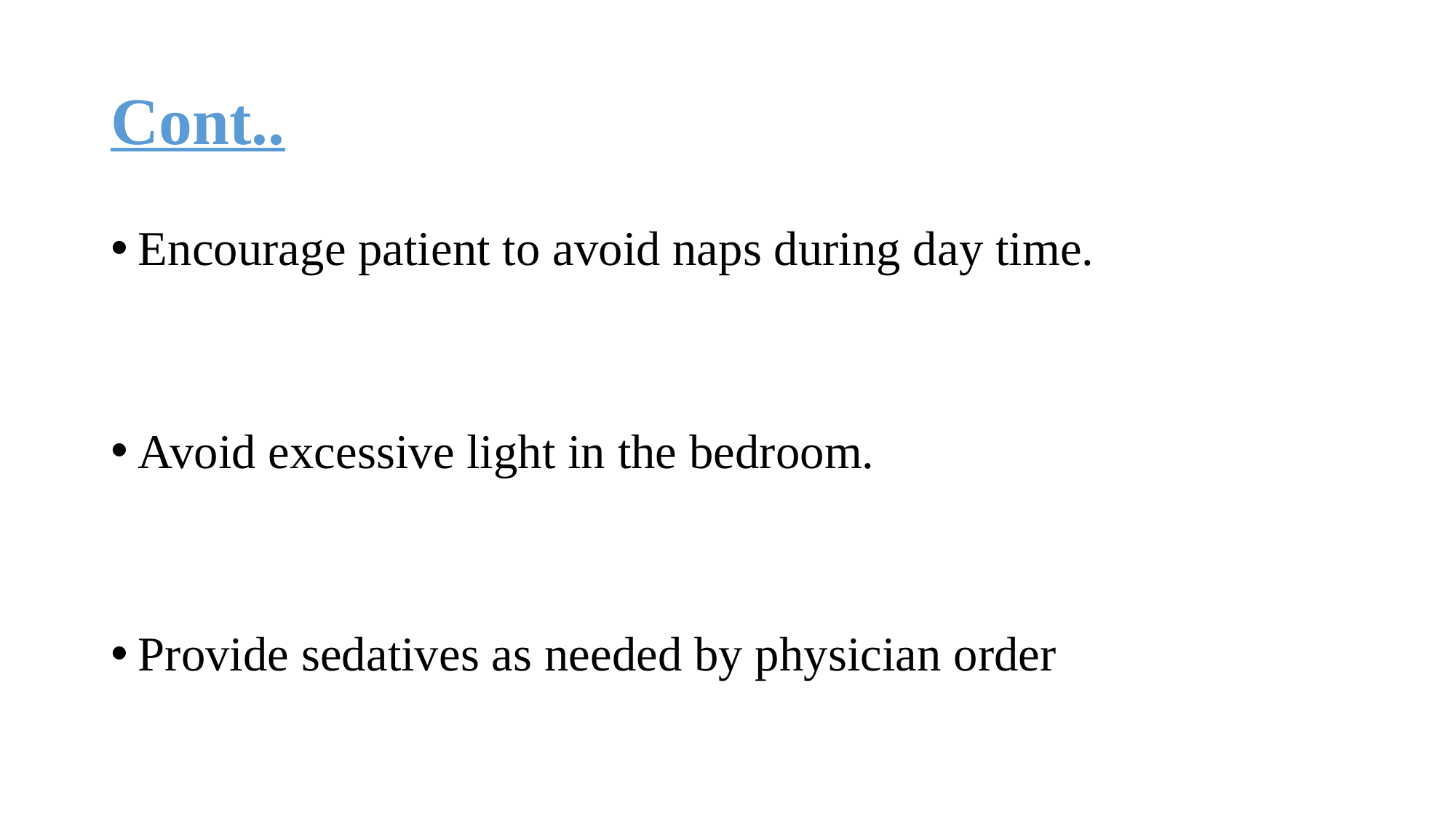

# Cont..
Encourage patient to avoid naps during day time.

Avoid excessive light in the bedroom.

Provide sedatives as needed by physician order